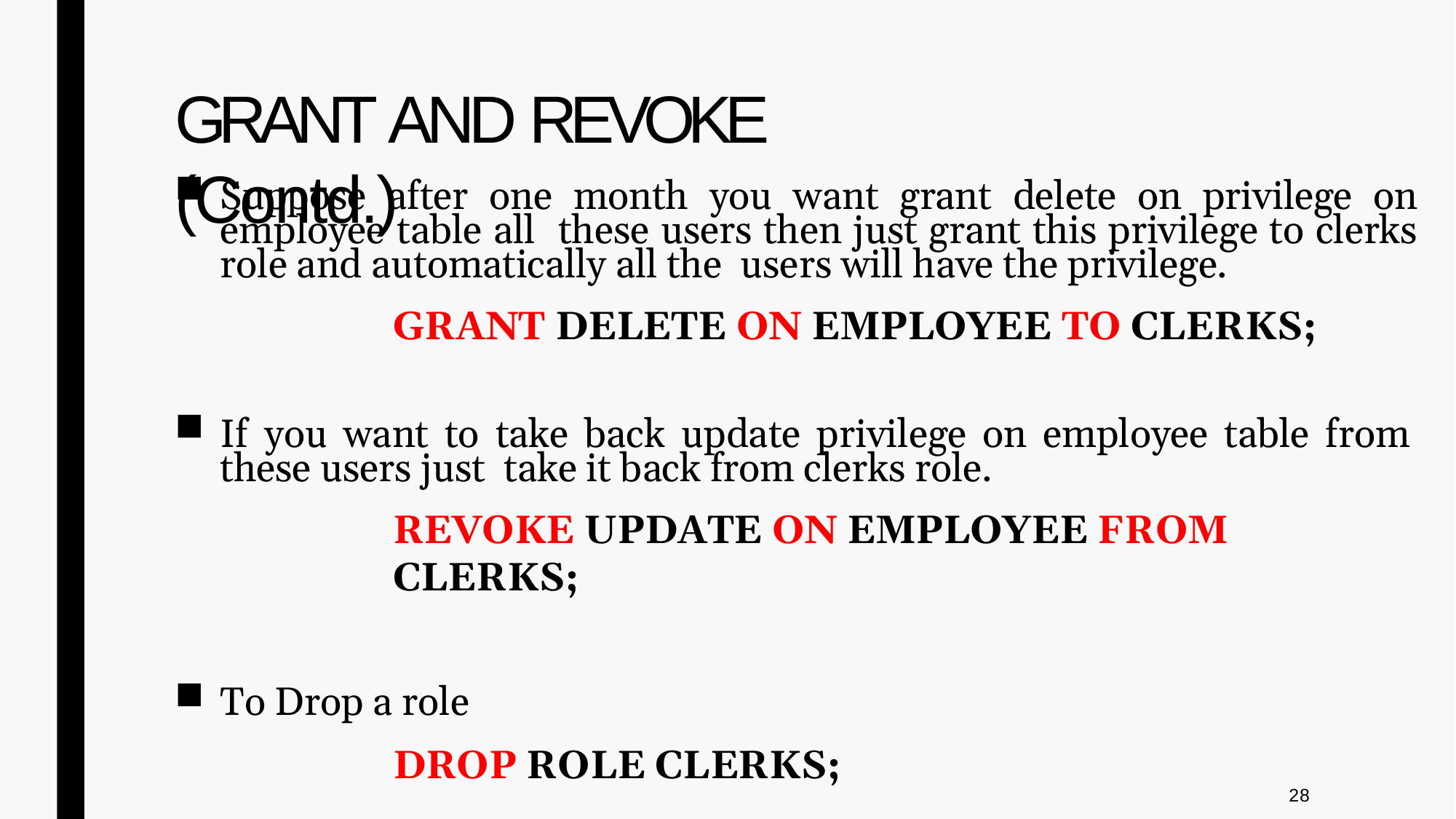

# GRANT AND REVOKE (Contd.)
Suppose after one month you want grant delete on privilege on employee table all  these users then just grant this privilege to clerks role and automatically all the  users will have the privilege.
GRANT DELETE ON EMPLOYEE TO CLERKS;

If you want to take back update privilege on employee table from these users just  take it back from clerks role.
REVOKE UPDATE ON EMPLOYEE FROM CLERKS;

To Drop a role
DROP ROLE CLERKS;
28